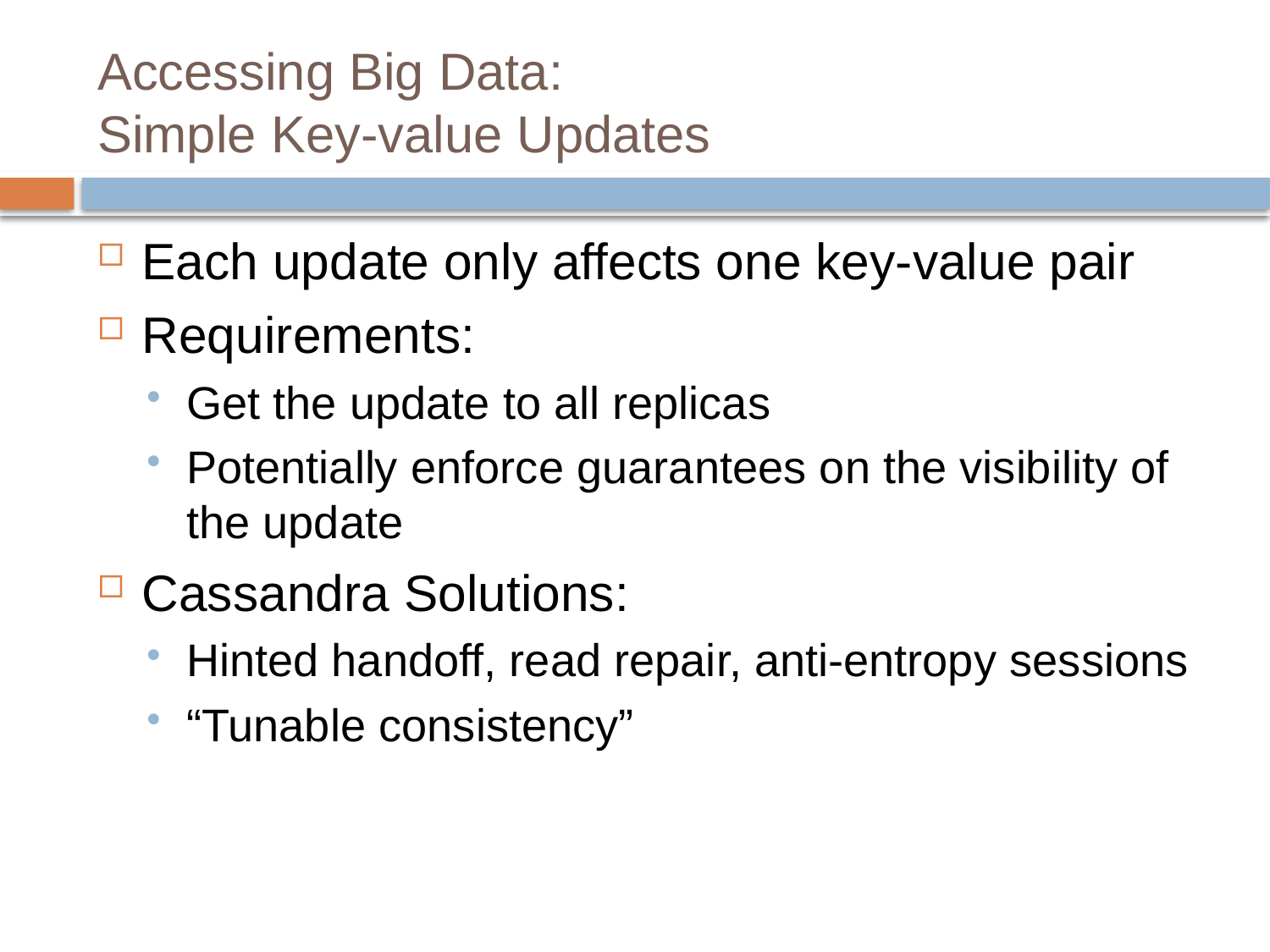

# Accessing Big Data: Simple Key-value Updates
Each update only affects one key-value pair
Requirements:
Get the update to all replicas
Potentially enforce guarantees on the visibility of the update
Cassandra Solutions:
Hinted handoff, read repair, anti-entropy sessions
“Tunable consistency”